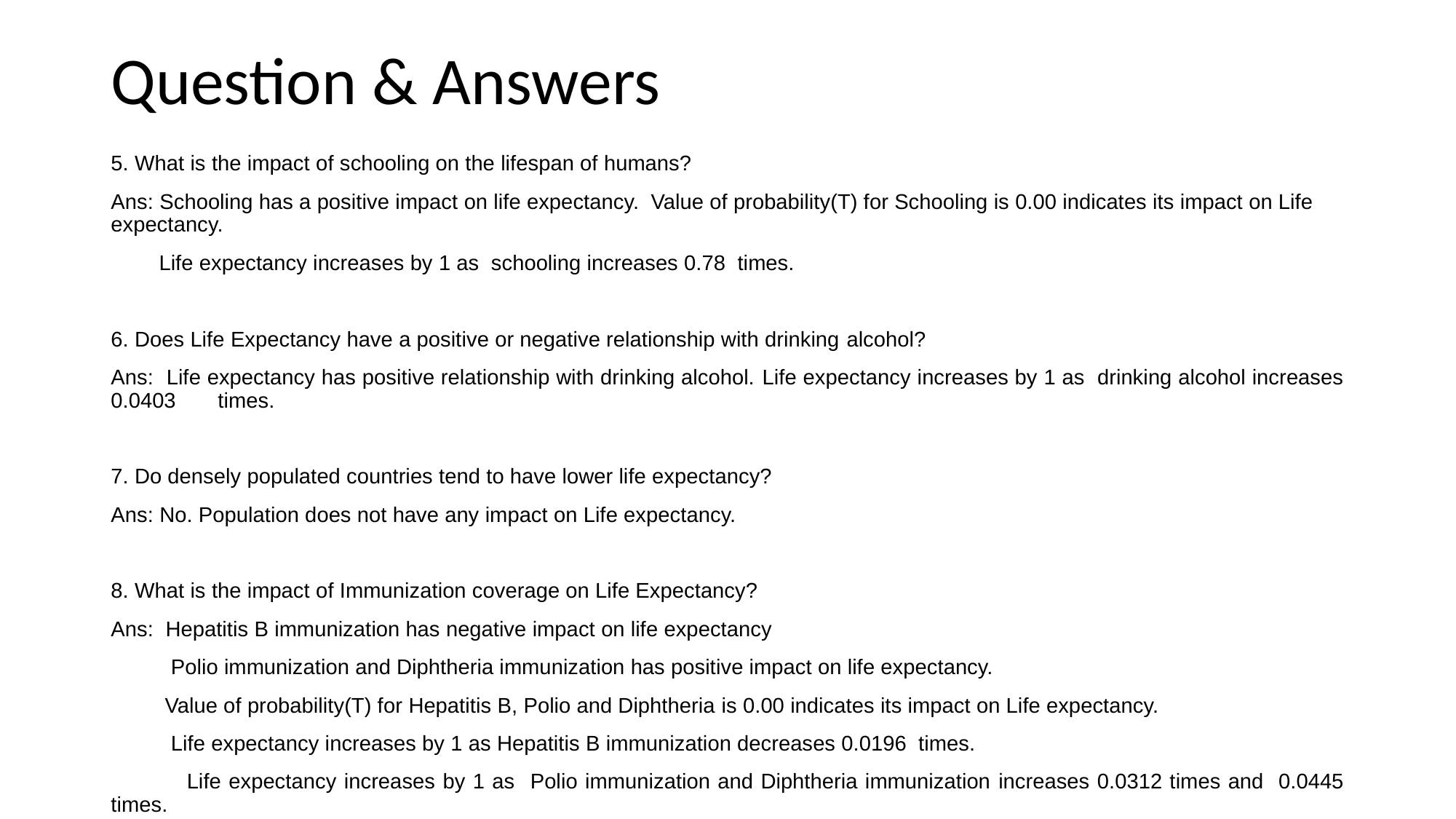

# Question & Answers
5. What is the impact of schooling on the lifespan of humans?
Ans: Schooling has a positive impact on life expectancy.  Value of probability(T) for Schooling is 0.00 indicates its impact on Life expectancy.
        Life expectancy increases by 1 as  schooling increases 0.78  times.

6. Does Life Expectancy have a positive or negative relationship with drinking alcohol?
Ans:  Life expectancy has positive relationship with drinking alcohol. Life expectancy increases by 1 as  drinking alcohol increases 0.0403       times.

7. Do densely populated countries tend to have lower life expectancy?
Ans: No. Population does not have any impact on Life expectancy.

8. What is the impact of Immunization coverage on Life Expectancy?
Ans:  Hepatitis B immunization has negative impact on life expectancy
          Polio immunization and Diphtheria immunization has positive impact on life expectancy.
         Value of probability(T) for Hepatitis B, Polio and Diphtheria is 0.00 indicates its impact on Life expectancy.
          Life expectancy increases by 1 as Hepatitis B immunization decreases 0.0196  times.
          Life expectancy increases by 1 as  Polio immunization and Diphtheria immunization increases 0.0312 times and  0.0445 times.